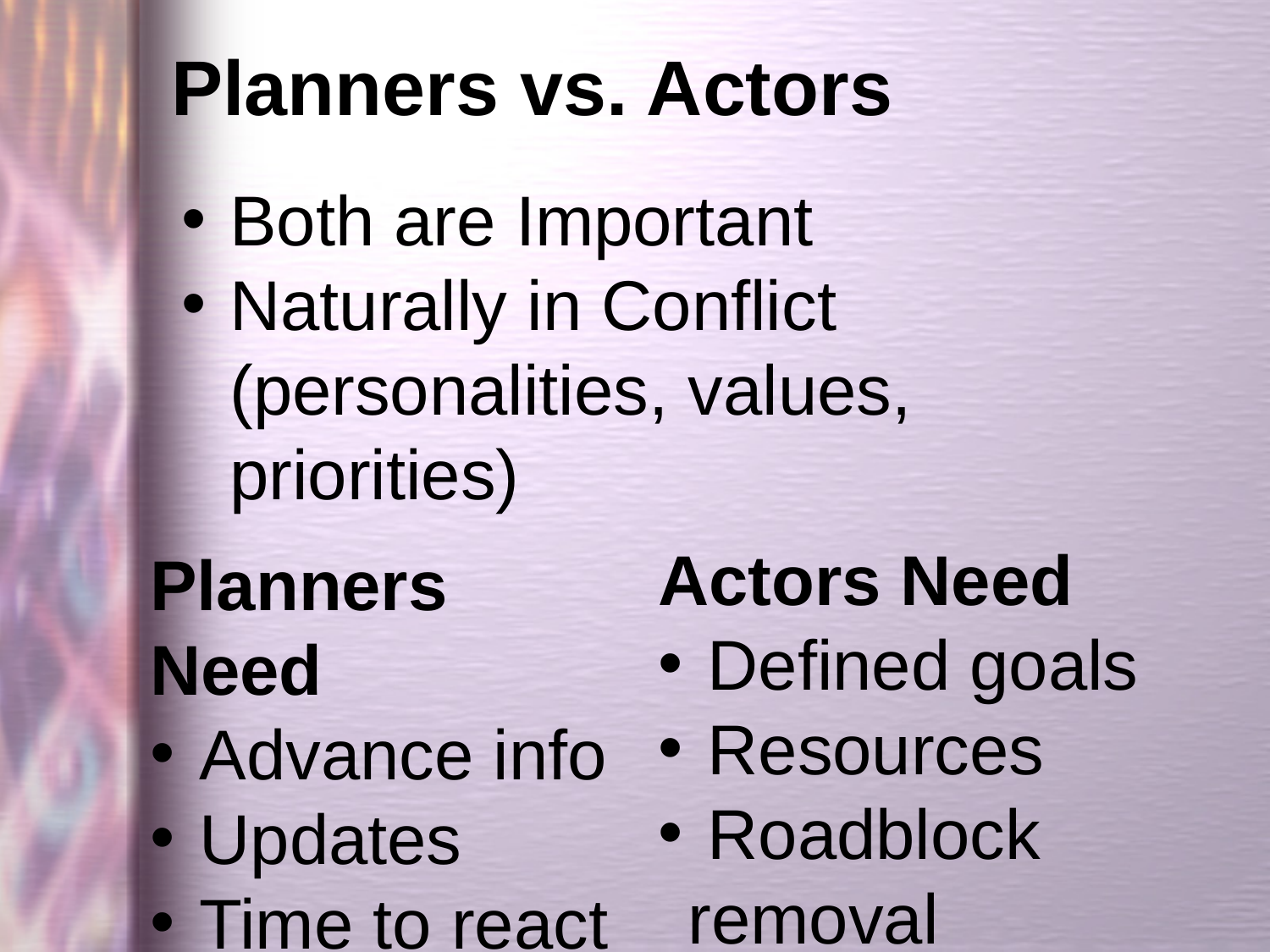

Planners vs. Actors
Both are Important
Naturally in Conflict (personalities, values, priorities)
Actors Need
 Defined goals
 Resources
 Roadblock removal
Planners Need
 Advance info
 Updates
 Time to react